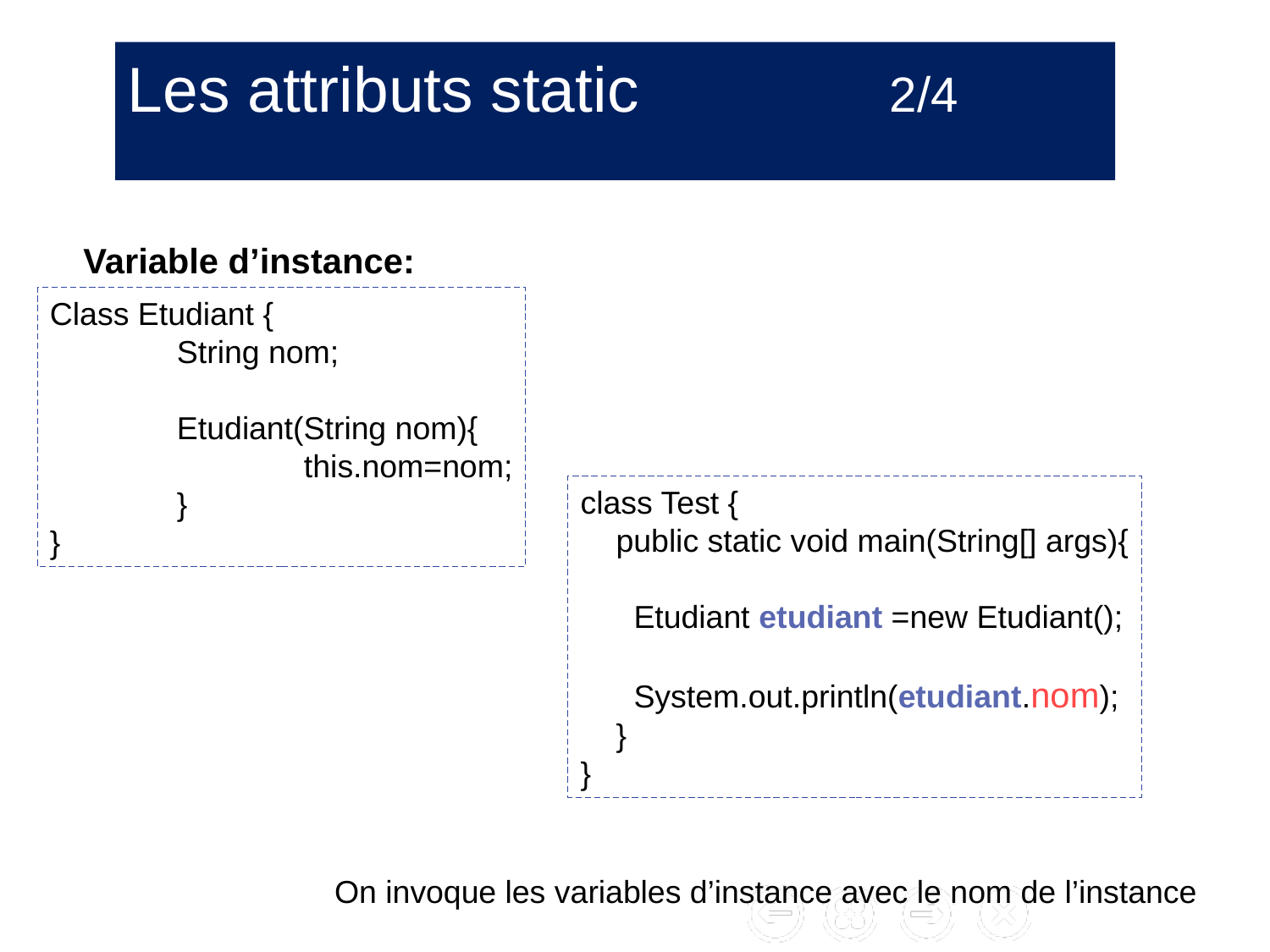

Les attributs static 		2/4
Variable d’instance:
Class Etudiant {
	String nom;

	Etudiant(String nom){
		this.nom=nom;
	}
}
class Test {
    public static void main(String[] args){

      Etudiant etudiant =new Etudiant();

      System.out.println(etudiant.nom);
    }
}
	On invoque les variables d’instance avec le nom de l’instance